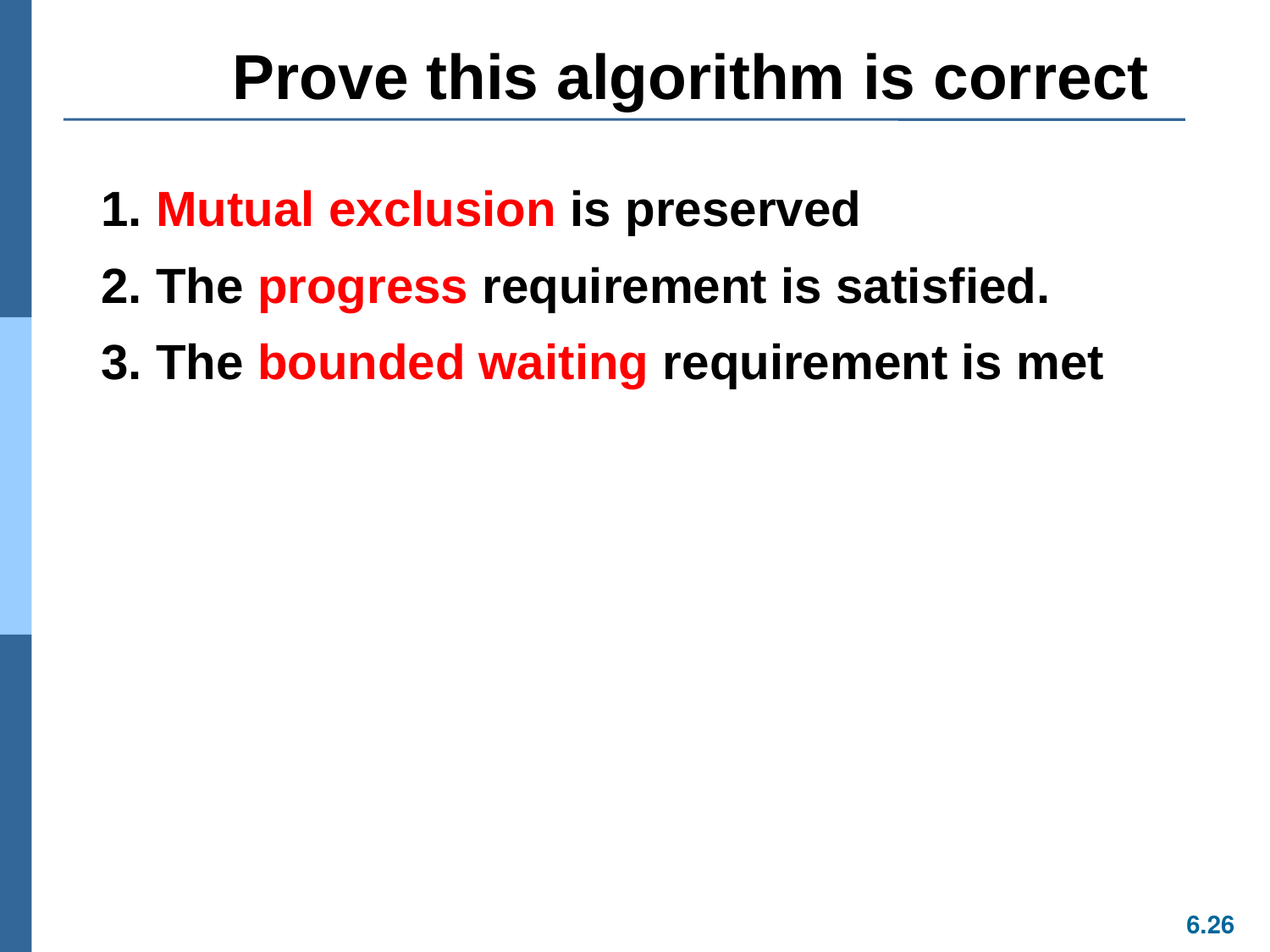

# Prove this algorithm is correct
1. Mutual exclusion is preserved
2. The progress requirement is satisfied.
3. The bounded waiting requirement is met